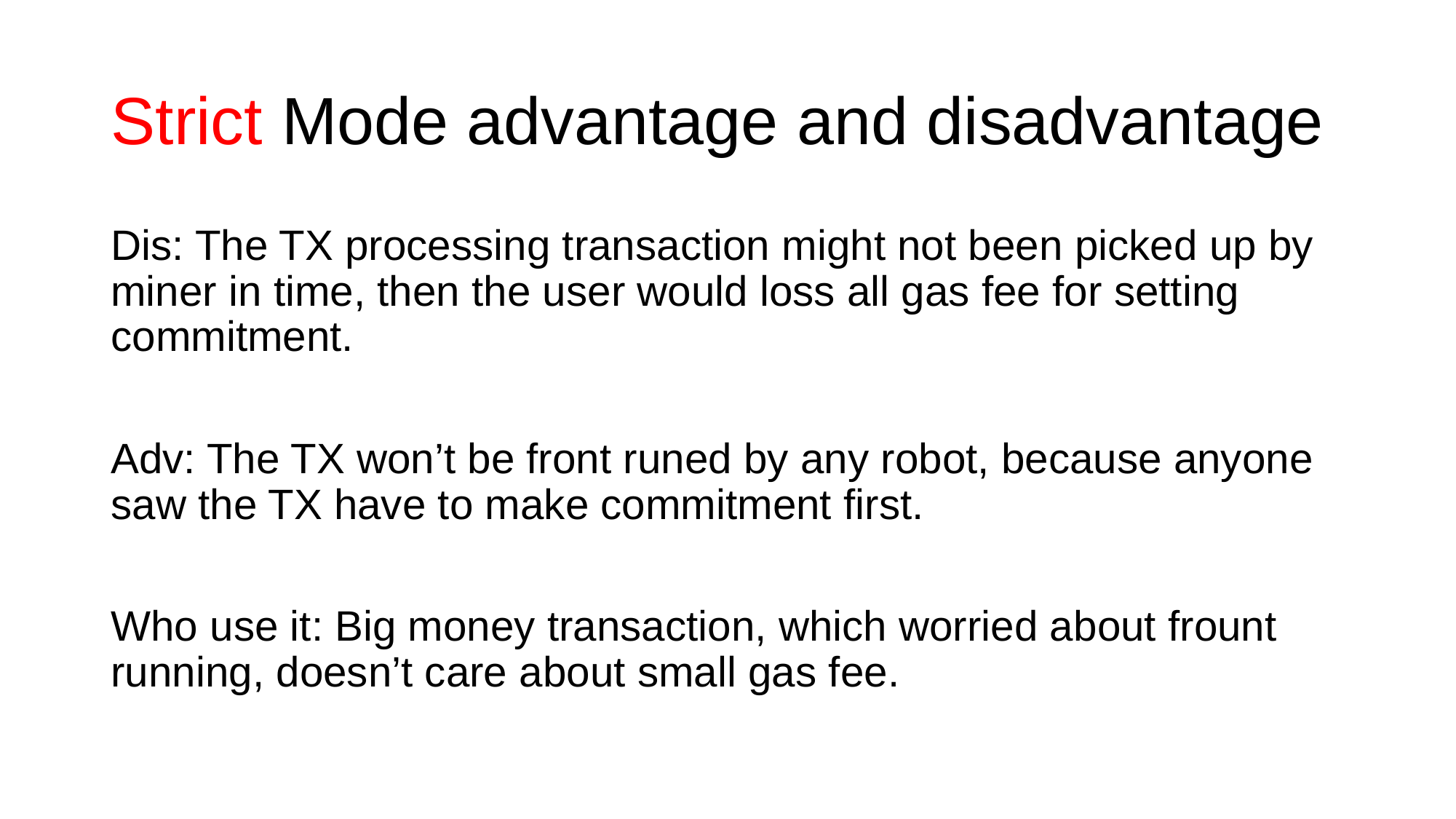

# Strict Mode advantage and disadvantage
Dis: The TX processing transaction might not been picked up by miner in time, then the user would loss all gas fee for setting commitment.

Adv: The TX won’t be front runed by any robot, because anyone saw the TX have to make commitment first.

Who use it: Big money transaction, which worried about frount running, doesn’t care about small gas fee.